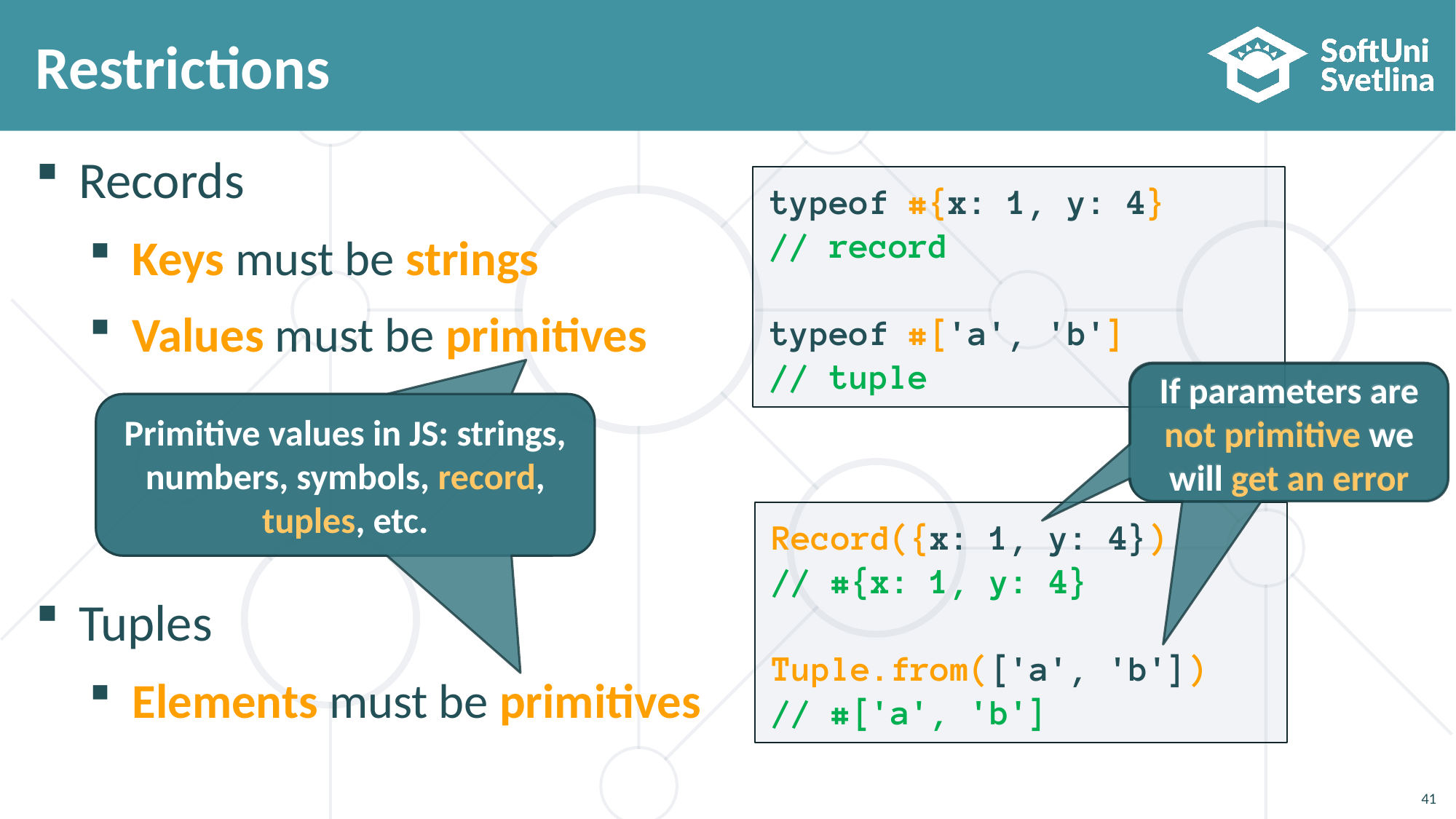

# Restrictions
Records
Keys must be strings
Values must be primitives

Tuples
Elements must be primitives
typeof #{x: 1, y: 4}
// record

typeof #['a', 'b']
// tuple
If parameters are not primitive we will get an error
If parameters are not primitive we will get an error
Primitive values in JS: strings, numbers, symbols, record, tuples, etc.
Primitive values in JS: strings, numbers, symbols, record, tuples, etc.
Record({x: 1, y: 4})
// #{x: 1, y: 4}

Tuple.from(['a', 'b'])
// #['a', 'b']
41